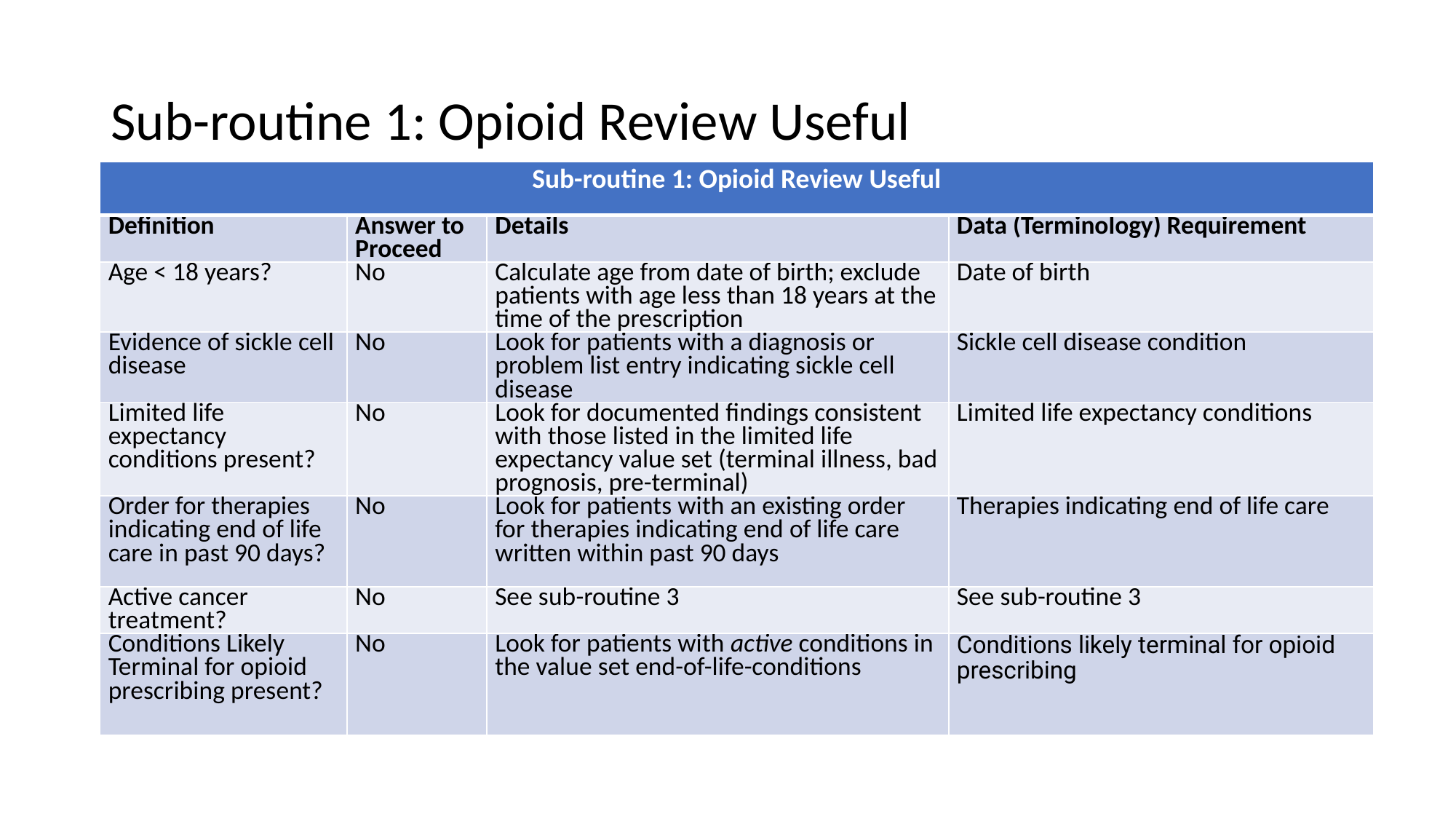

# Sub-routine 1: Opioid Review Useful
| Sub-routine 1: Opioid Review Useful |  |  |  |
| --- | --- | --- | --- |
| Definition | Answer to Proceed | Details | Data (Terminology) Requirement |
| Age < 18 years? | No | Calculate age from date of birth; exclude patients with age less than 18 years at the time of the prescription | Date of birth |
| Evidence of sickle cell disease | No | Look for patients with a diagnosis or problem list entry indicating sickle cell disease | Sickle cell disease condition |
| Limited life expectancy conditions present? | No | Look for documented findings consistent with those listed in the limited life expectancy value set (terminal illness, bad prognosis, pre-terminal) | Limited life expectancy conditions |
| Order for therapies indicating end of life care in past 90 days? | No | Look for patients with an existing order for therapies indicating end of life care written within past 90 days | Therapies indicating end of life care |
| Active cancer treatment? | No | See sub-routine 3 | See sub-routine 3 |
| Conditions Likely Terminal for opioid prescribing present? | No | Look for patients with active conditions in the value set end-of-life-conditions | Conditions likely terminal for opioid prescribing |